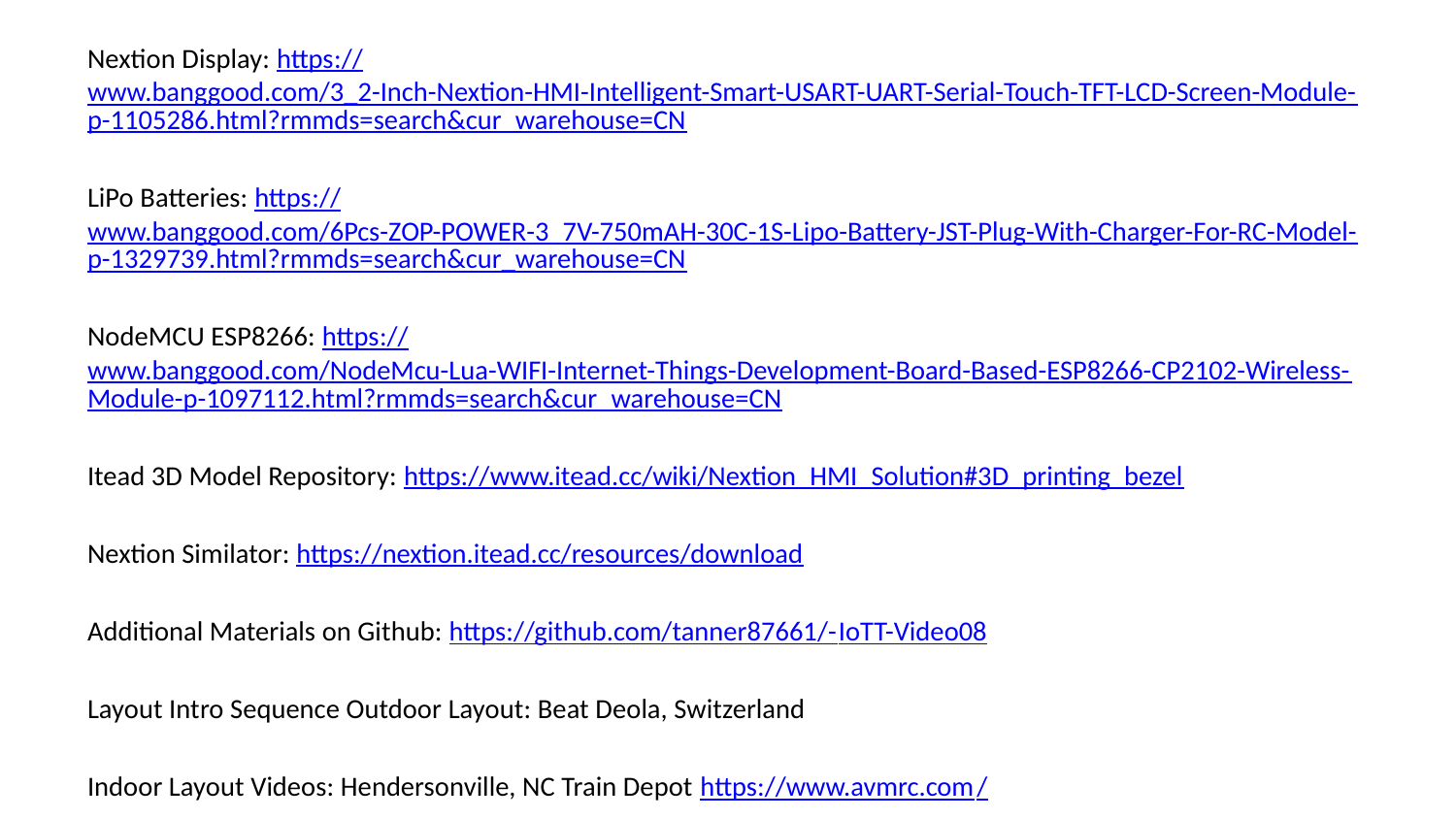

Nextion Display: https://www.banggood.com/3_2-Inch-Nextion-HMI-Intelligent-Smart-USART-UART-Serial-Touch-TFT-LCD-Screen-Module-p-1105286.html?rmmds=search&cur_warehouse=CN

LiPo Batteries: https://www.banggood.com/6Pcs-ZOP-POWER-3_7V-750mAH-30C-1S-Lipo-Battery-JST-Plug-With-Charger-For-RC-Model-p-1329739.html?rmmds=search&cur_warehouse=CN

NodeMCU ESP8266: https://www.banggood.com/NodeMcu-Lua-WIFI-Internet-Things-Development-Board-Based-ESP8266-CP2102-Wireless-Module-p-1097112.html?rmmds=search&cur_warehouse=CN

Itead 3D Model Repository: https://www.itead.cc/wiki/Nextion_HMI_Solution#3D_printing_bezel

Nextion Similator: https://nextion.itead.cc/resources/download

Additional Materials on Github: https://github.com/tanner87661/-IoTT-Video08

Layout Intro Sequence Outdoor Layout: Beat Deola, Switzerland

Indoor Layout Videos: Hendersonville, NC Train Depot https://www.avmrc.com/